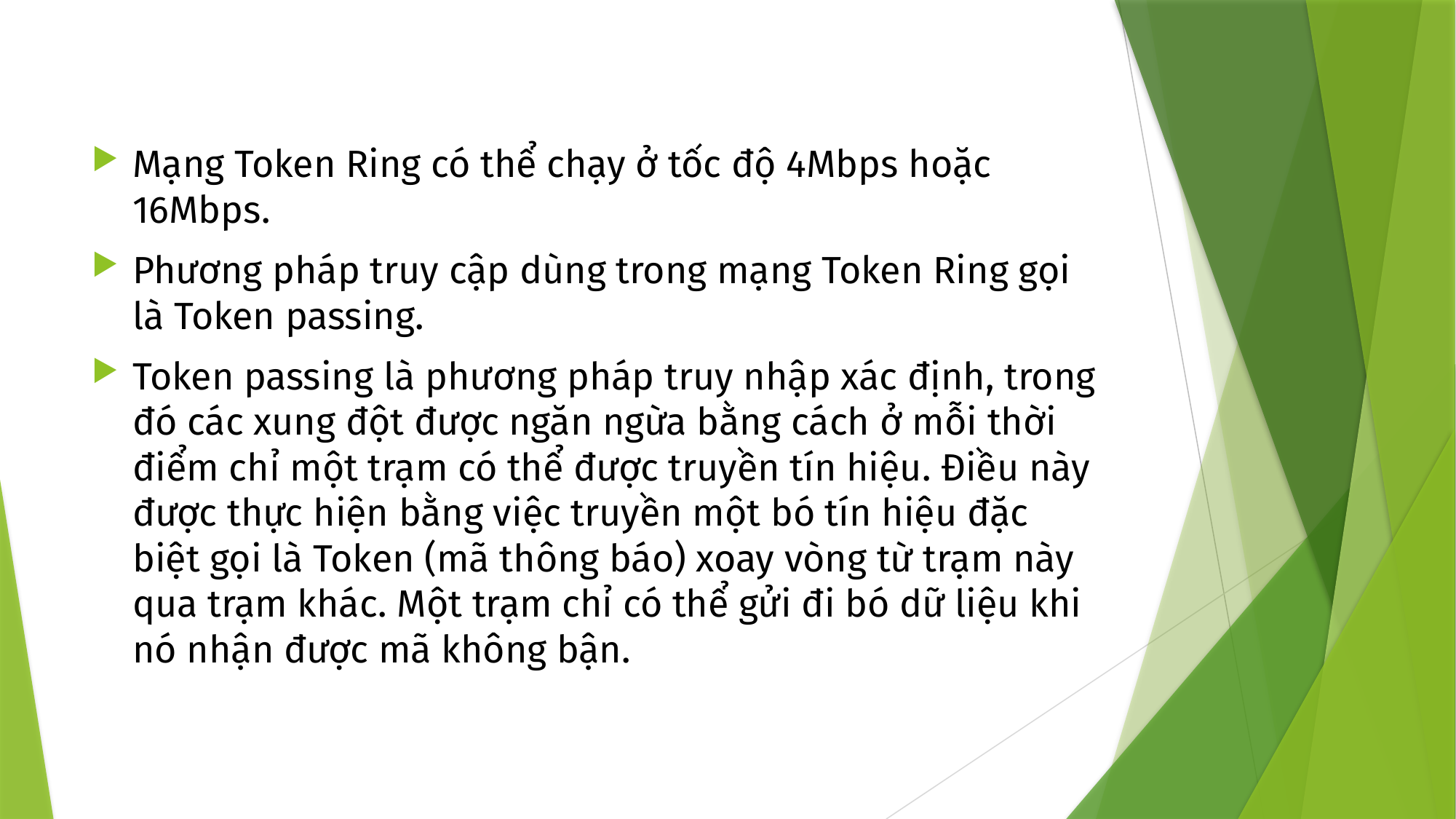

#
Mạng Token Ring có thể chạy ở tốc độ 4Mbps hoặc 16Mbps.
Phương pháp truy cập dùng trong mạng Token Ring gọi là Token passing.
Token passing là phương pháp truy nhập xác định, trong đó các xung đột được ngăn ngừa bằng cách ở mỗi thời điểm chỉ một trạm có thể được truyền tín hiệu. Điều này được thực hiện bằng việc truyền một bó tín hiệu đặc biệt gọi là Token (mã thông báo) xoay vòng từ trạm này qua trạm khác. Một trạm chỉ có thể gửi đi bó dữ liệu khi nó nhận được mã không bận.